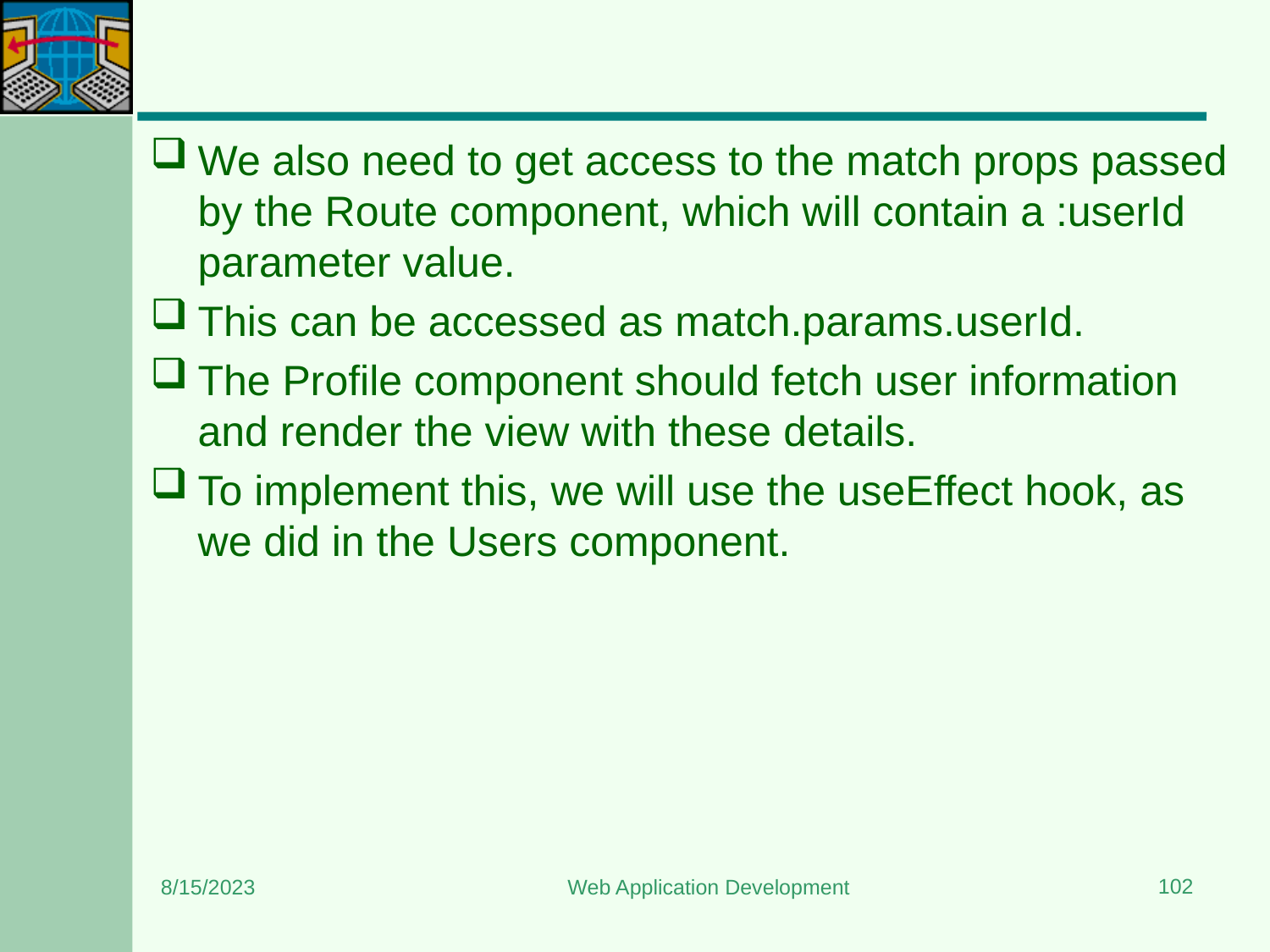

#
We also need to get access to the match props passed by the Route component, which will contain a :userId parameter value.
This can be accessed as match.params.userId.
The Profile component should fetch user information and render the view with these details.
To implement this, we will use the useEffect hook, as we did in the Users component.
102
8/15/2023
Web Application Development